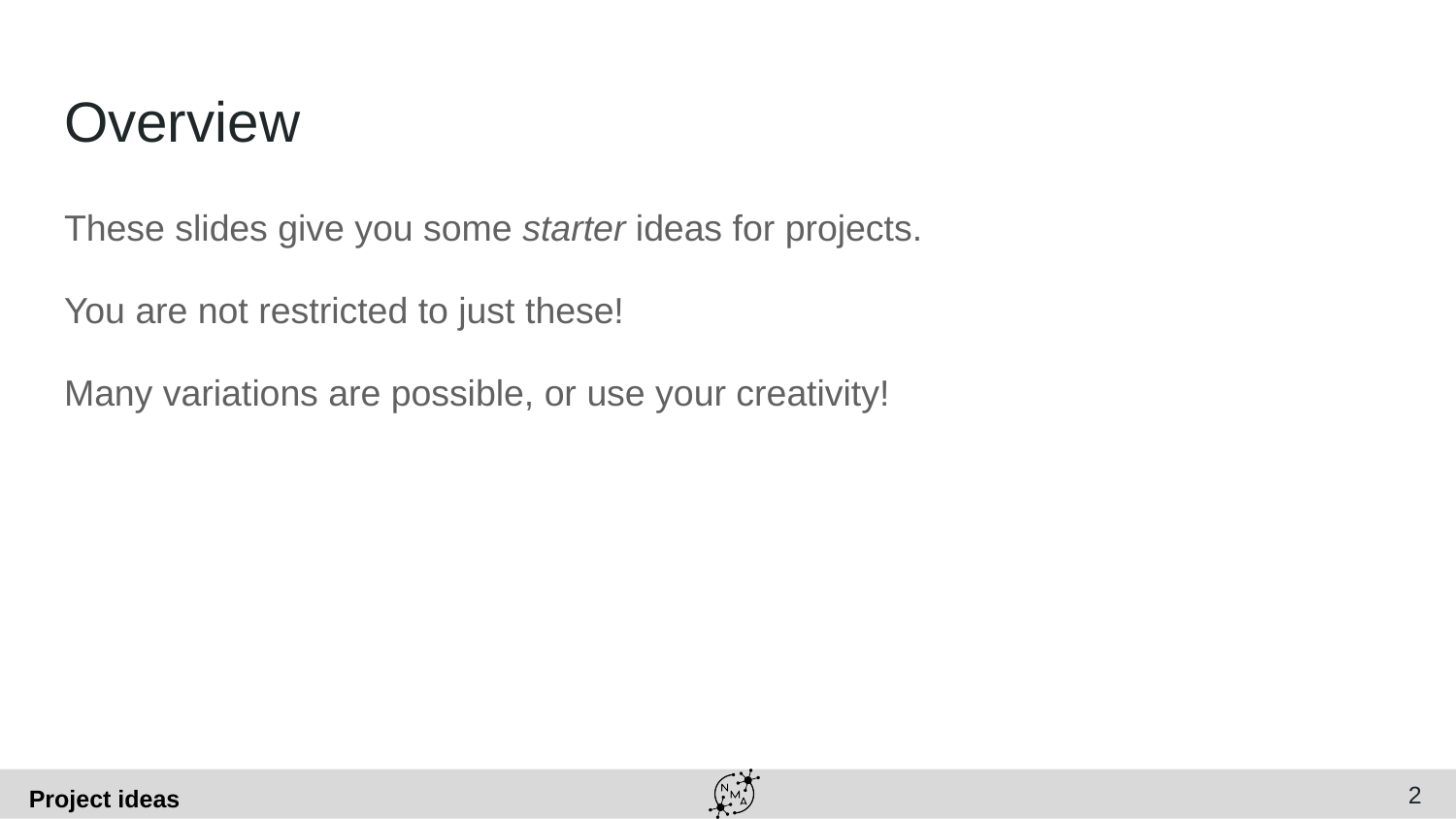

# Overview
These slides give you some starter ideas for projects.
You are not restricted to just these!
Many variations are possible, or use your creativity!
2